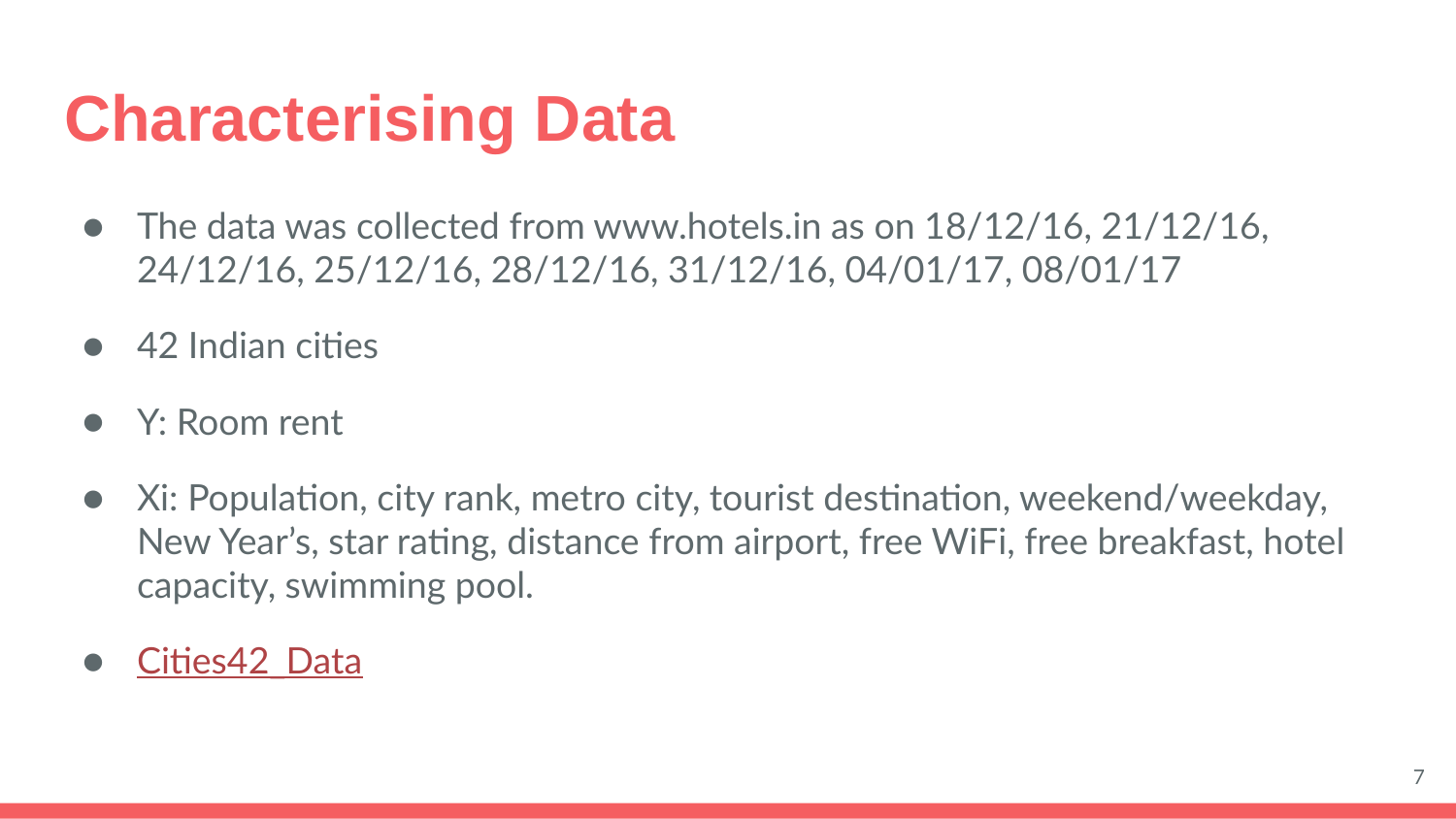

# Characterising Data
The data was collected from www.hotels.in as on 18/12/16, 21/12/16, 24/12/16, 25/12/16, 28/12/16, 31/12/16, 04/01/17, 08/01/17
42 Indian cities
Y: Room rent
Xi: Population, city rank, metro city, tourist destination, weekend/weekday, New Year’s, star rating, distance from airport, free WiFi, free breakfast, hotel capacity, swimming pool.
Cities42_Data
7